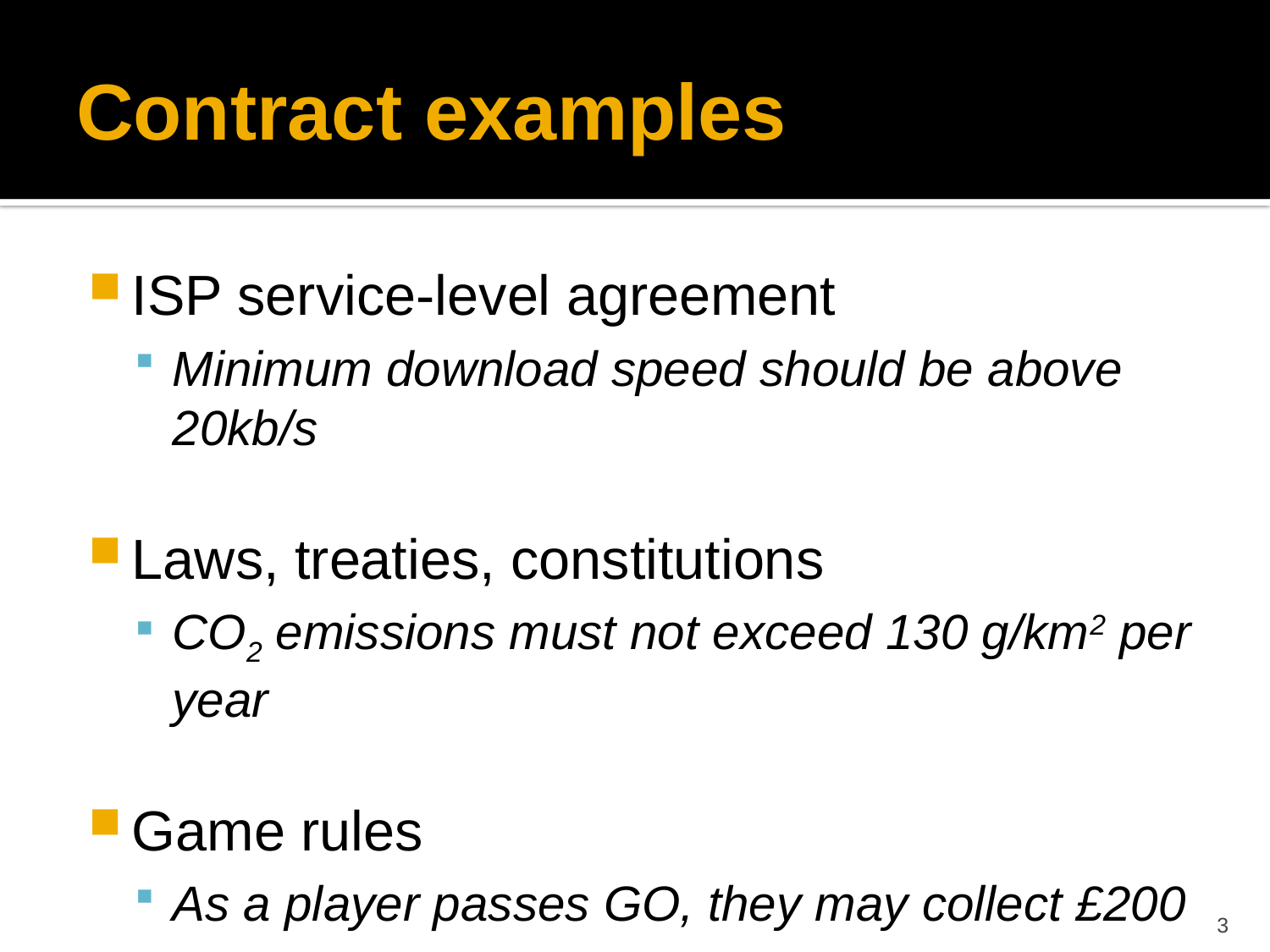

# Contract examples
ISP service-level agreement
Minimum download speed should be above 20kb/s

Laws, treaties, constitutions
CO2 emissions must not exceed 130 g/km2 per year

Game rules
As a player passes GO, they may collect £200

3